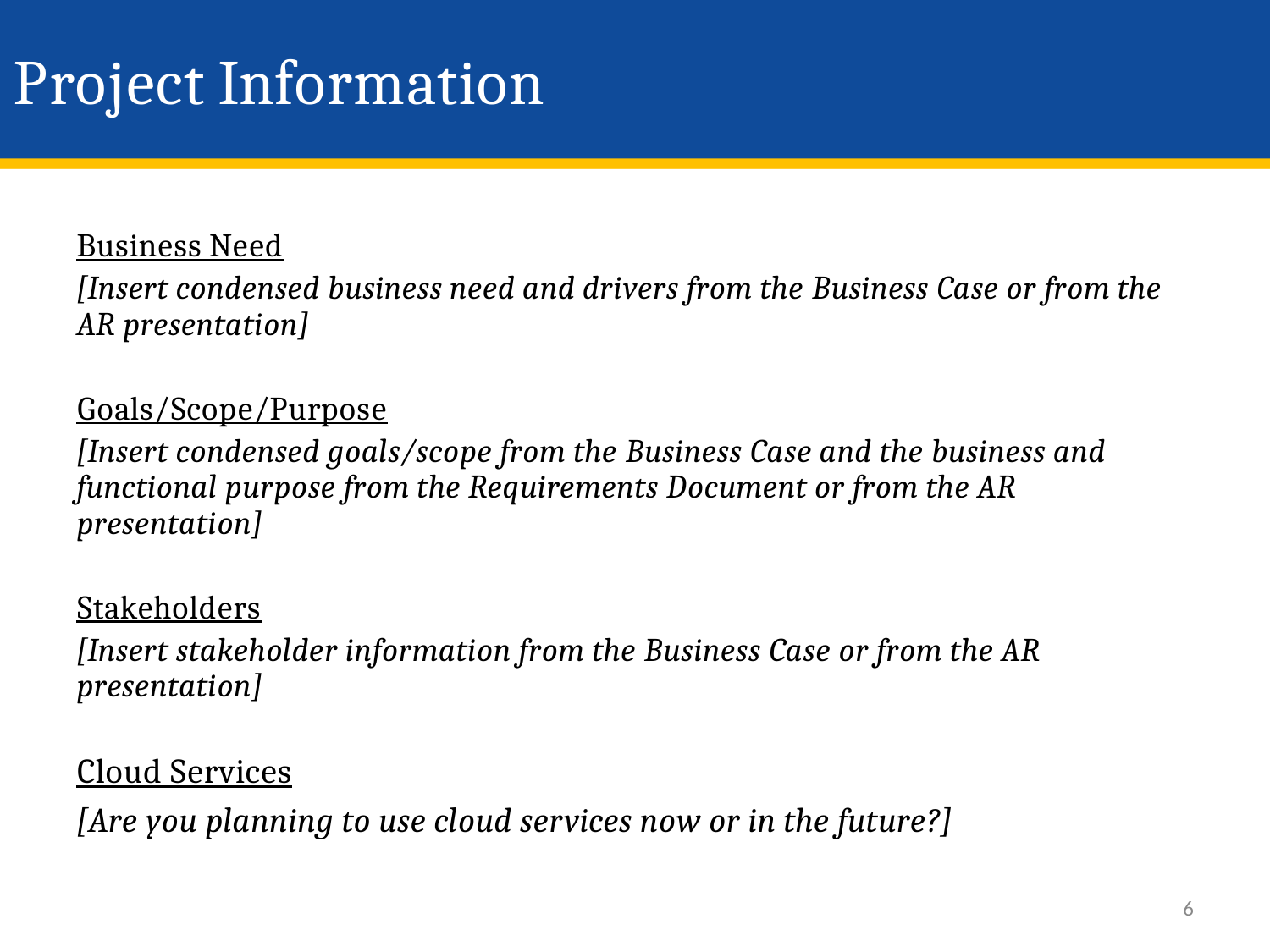

# Project Information
Business Need
[Insert condensed business need and drivers from the Business Case or from the AR presentation]

Goals/Scope/Purpose
[Insert condensed goals/scope from the Business Case and the business and functional purpose from the Requirements Document or from the AR presentation]

Stakeholders
[Insert stakeholder information from the Business Case or from the AR presentation]

Cloud Services
[Are you planning to use cloud services now or in the future?]

6